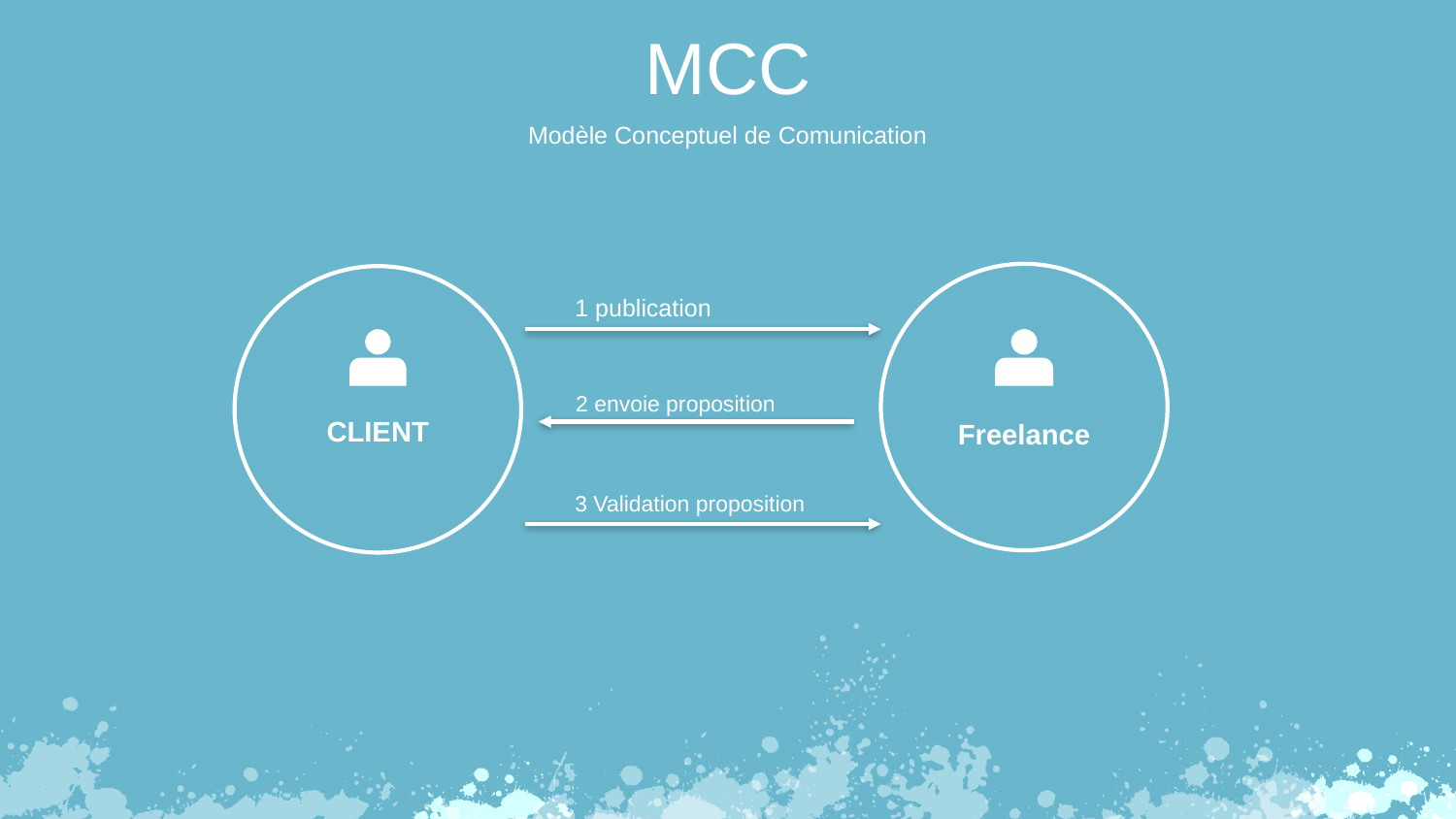

MCC
Modèle Conceptuel de Comunication

1 publication

2 envoie proposition
CLIENT
Freelance
3 Validation proposition